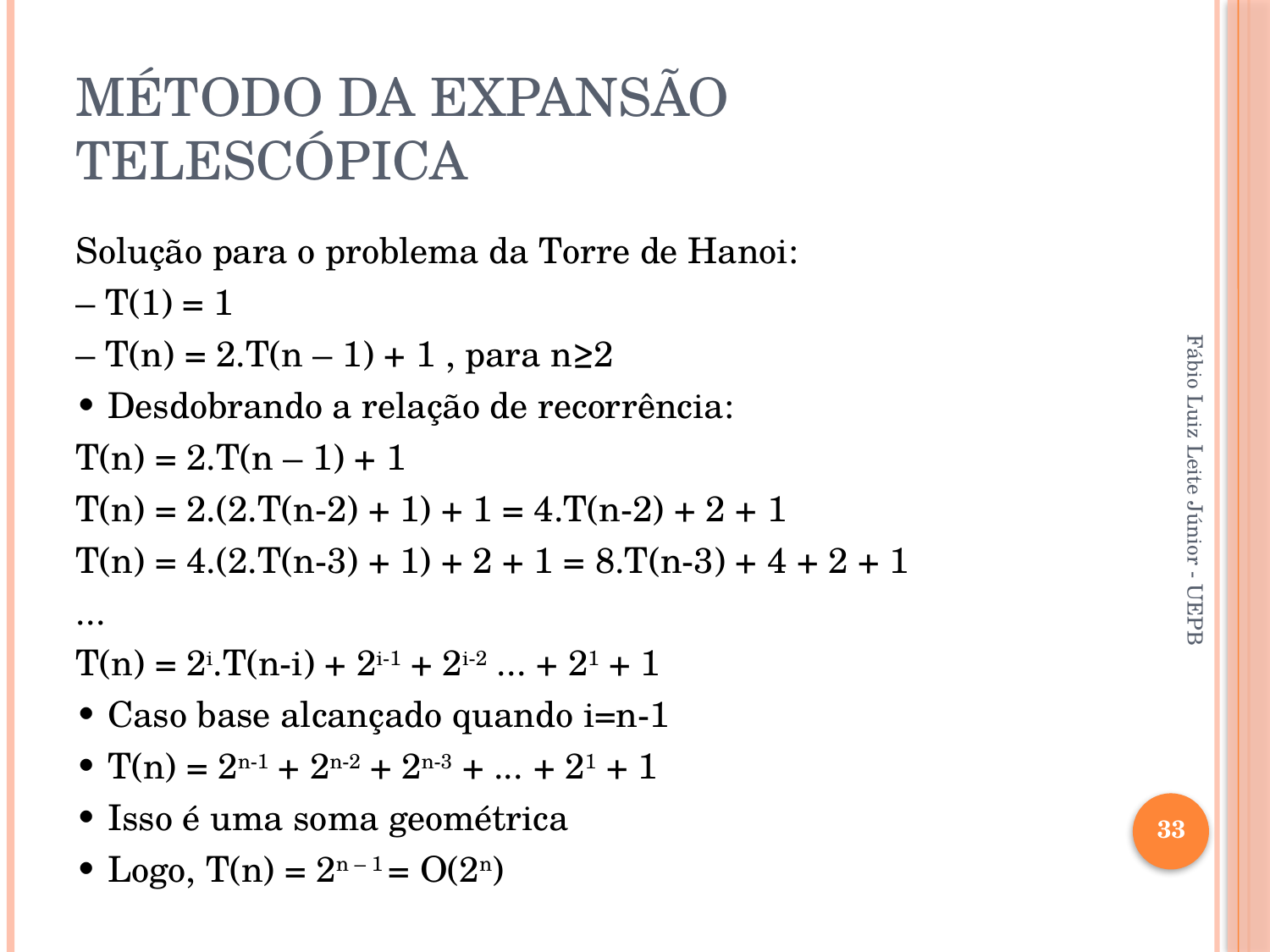

# Método da expansão telescópica
Solução para o problema da Torre de Hanoi:
– T(1) = 1
– T(n) = 2.T(n – 1) + 1 , para n≥2
• Desdobrando a relação de recorrência:
T(n) = 2.T(n – 1) + 1
T(n) = 2.(2.T(n-2) + 1) + 1 = 4.T(n-2) + 2 + 1
T(n) = 4.(2.T(n-3) + 1) + 2 + 1 = 8.T(n-3) + 4 + 2 + 1
...
T(n) = 2i.T(n-i) + 2i-1 + 2i-2 ... + 21 + 1
• Caso base alcançado quando i=n-1
• T(n) = 2n-1 + 2n-2 + 2n-3 + ... + 21 + 1
• Isso é uma soma geométrica
• Logo, T(n) = 2n – 1 = O(2n)

Fábio Luiz Leite Júnior - UEPB
33